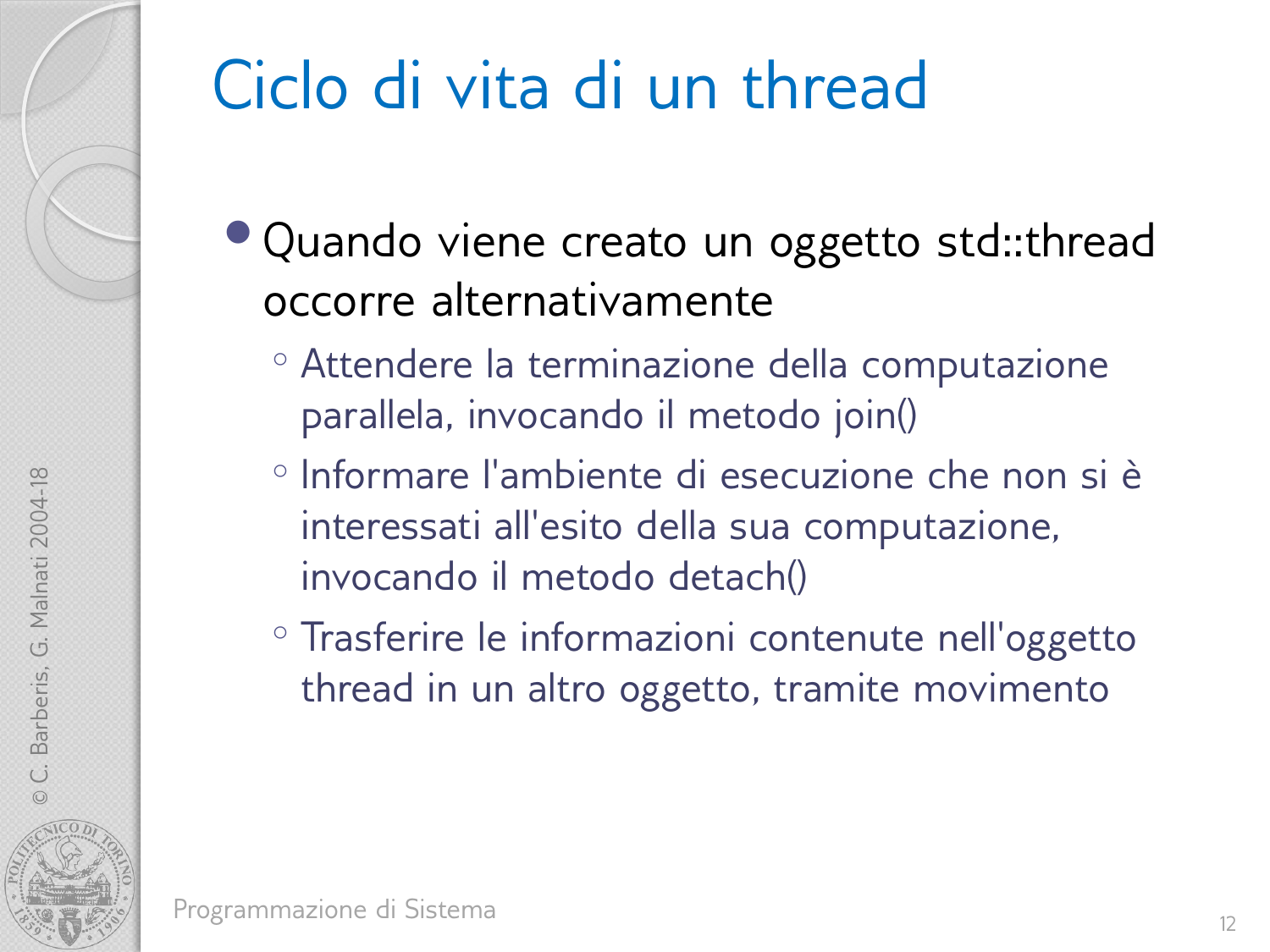

# Ciclo di vita di un thread
Quando viene creato un oggetto std::thread occorre alternativamente
Attendere la terminazione della computazione parallela, invocando il metodo join()
Informare l'ambiente di esecuzione che non si è interessati all'esito della sua computazione, invocando il metodo detach()
Trasferire le informazioni contenute nell'oggetto thread in un altro oggetto, tramite movimento

12